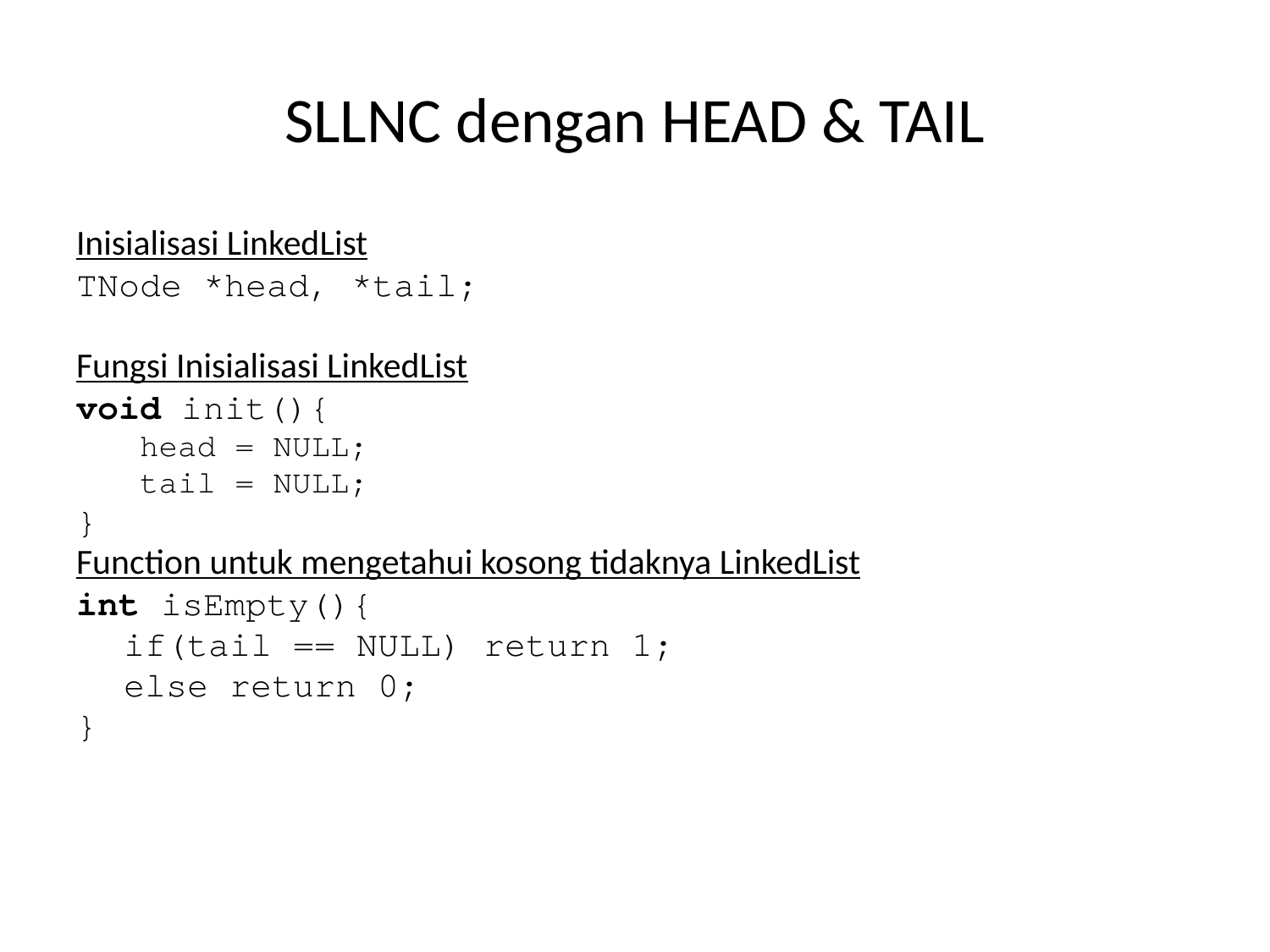

# SLLNC dengan HEAD & TAIL
Inisialisasi LinkedList
TNode *head, *tail;

Fungsi Inisialisasi LinkedList
void init(){
head = NULL;
tail = NULL;
}
Function untuk mengetahui kosong tidaknya LinkedList
int isEmpty(){
	if(tail == NULL) return 1;
	else return 0;
}